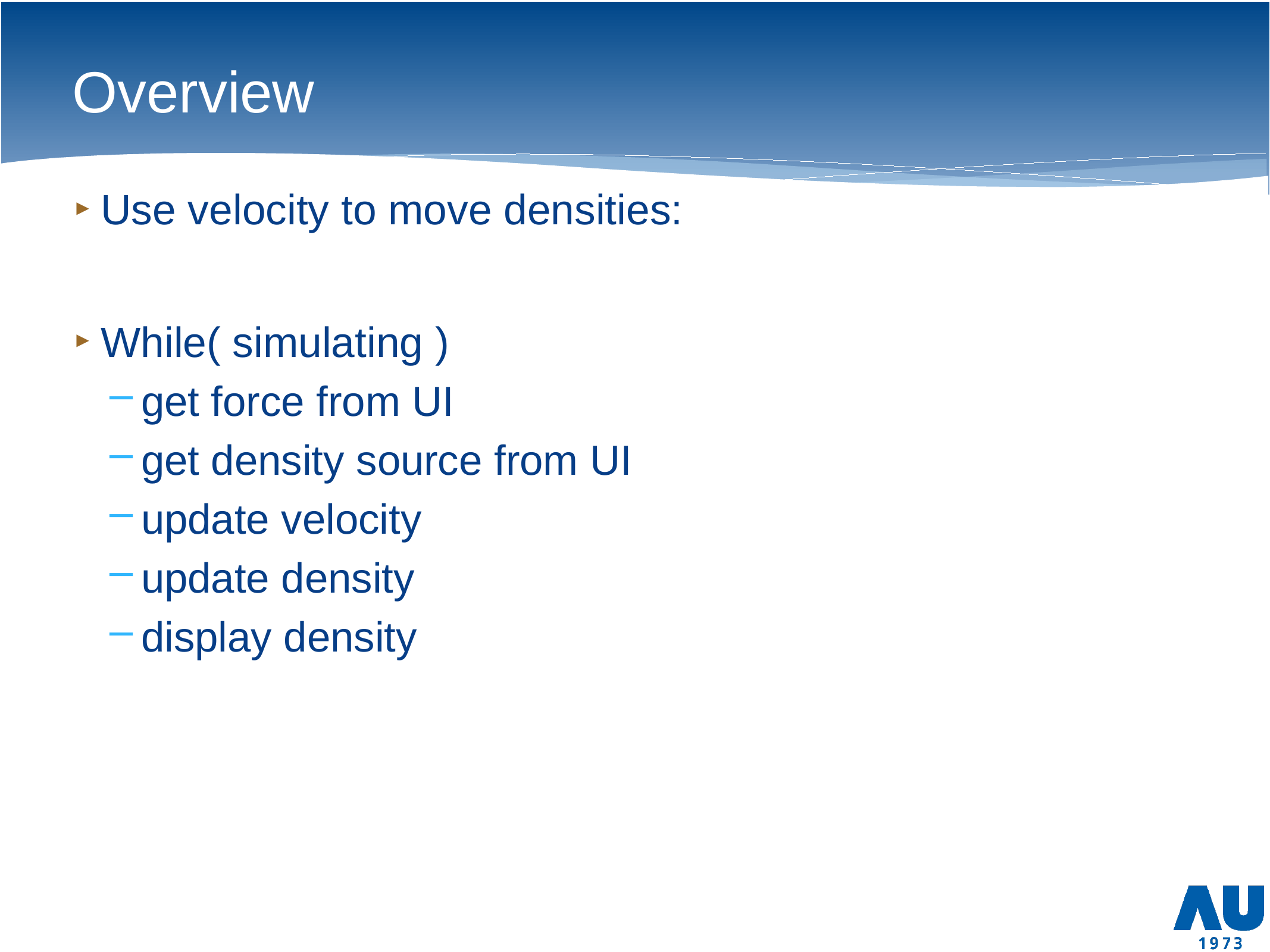

# Overview
Use velocity to move densities:

While( simulating )
get force from UI
get density source from UI
update velocity
update density
display density